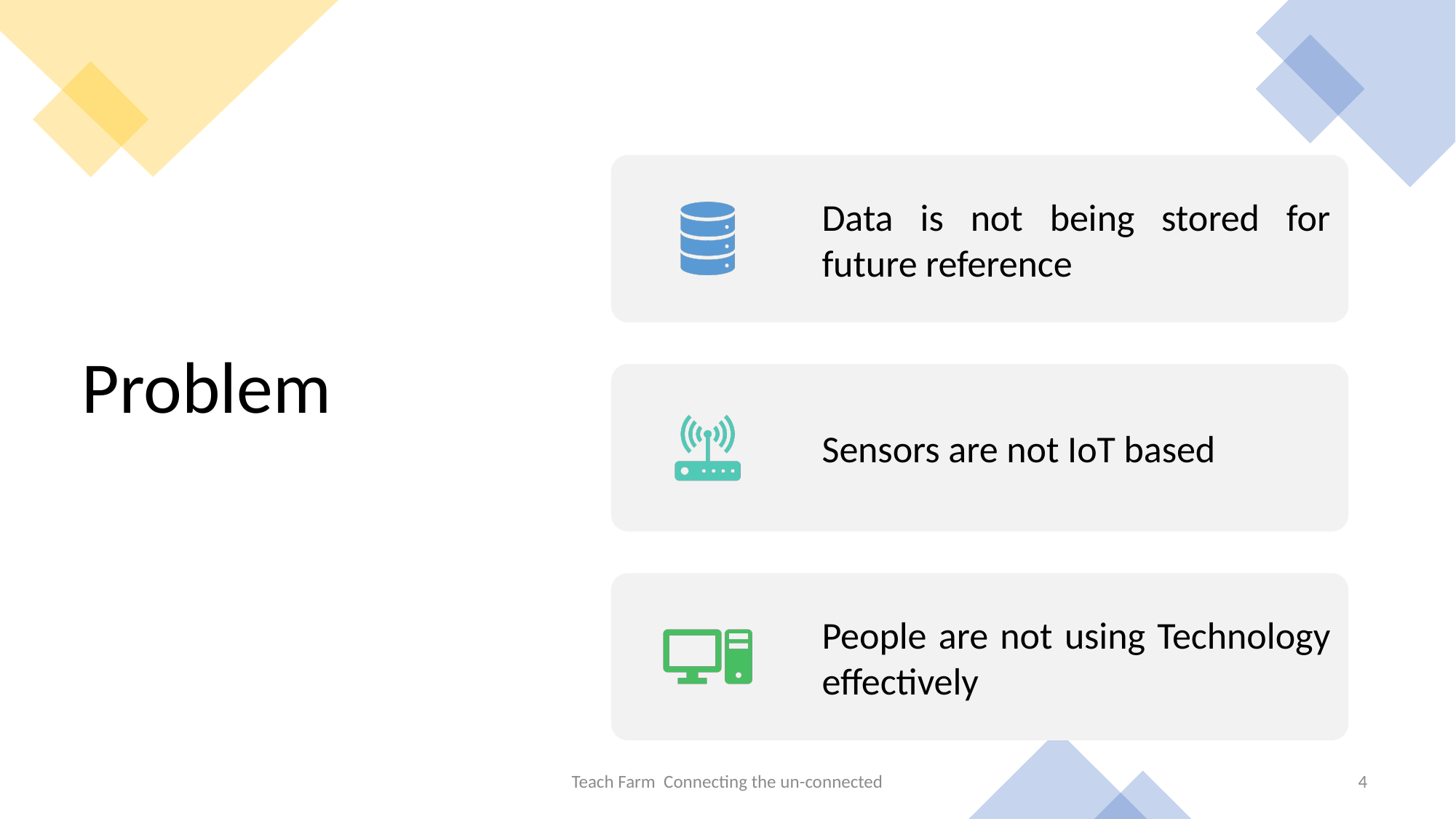

# Problem

Data is not being stored for future reference
Sensors are not IoT based
People are not using Technology effectively

Teach Farm  Connecting the un-connected
4